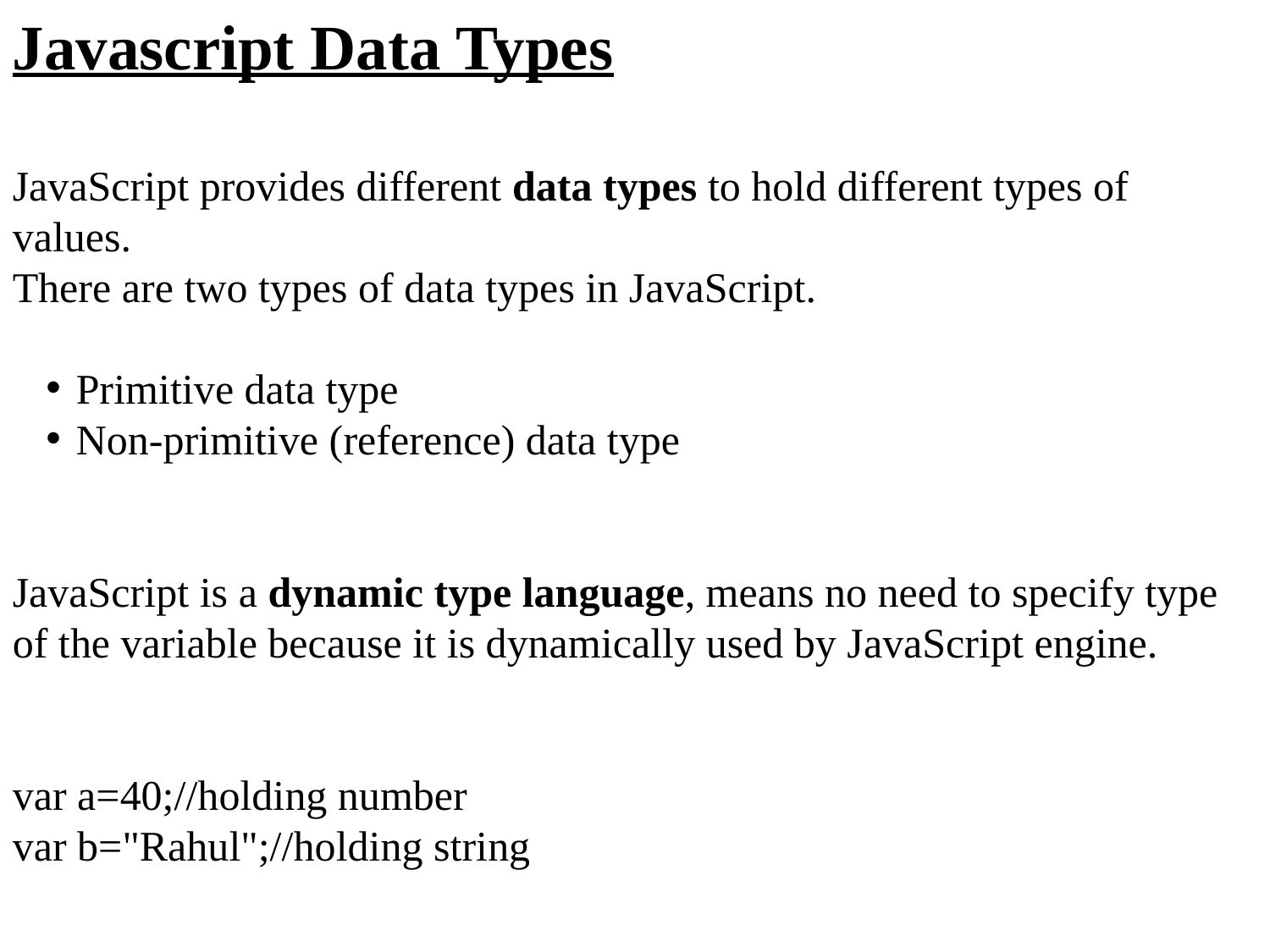

Javascript Data Types

JavaScript provides different data types to hold different types of values.
There are two types of data types in JavaScript.

Primitive data type
Non-primitive (reference) data type

JavaScript is a dynamic type language, means no need to specify type of the variable because it is dynamically used by JavaScript engine.

var a=40;//holding number
var b="Rahul";//holding string